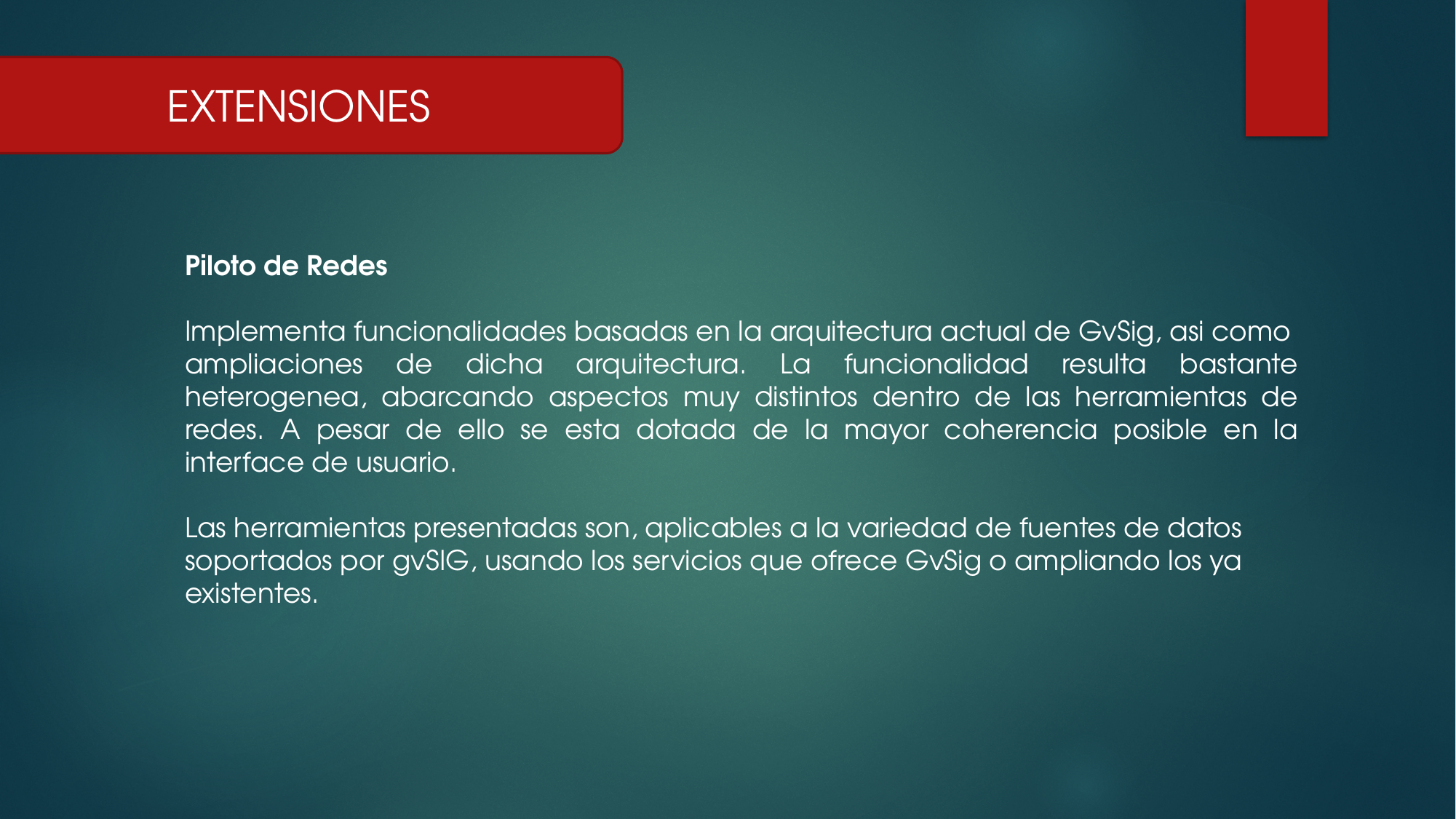

EXTENSIONES
Piloto de Redes

Implementa funcionalidades basadas en la arquitectura actual de GvSig, asi como
ampliaciones de dicha arquitectura. La funcionalidad resulta bastante heterogenea, abarcando aspectos muy distintos dentro de las herramientas de redes. A pesar de ello se esta dotada de la mayor coherencia posible en la interface de usuario.

Las herramientas presentadas son, aplicables a la variedad de fuentes de datos
soportados por gvSIG, usando los servicios que ofrece GvSig o ampliando los ya
existentes.